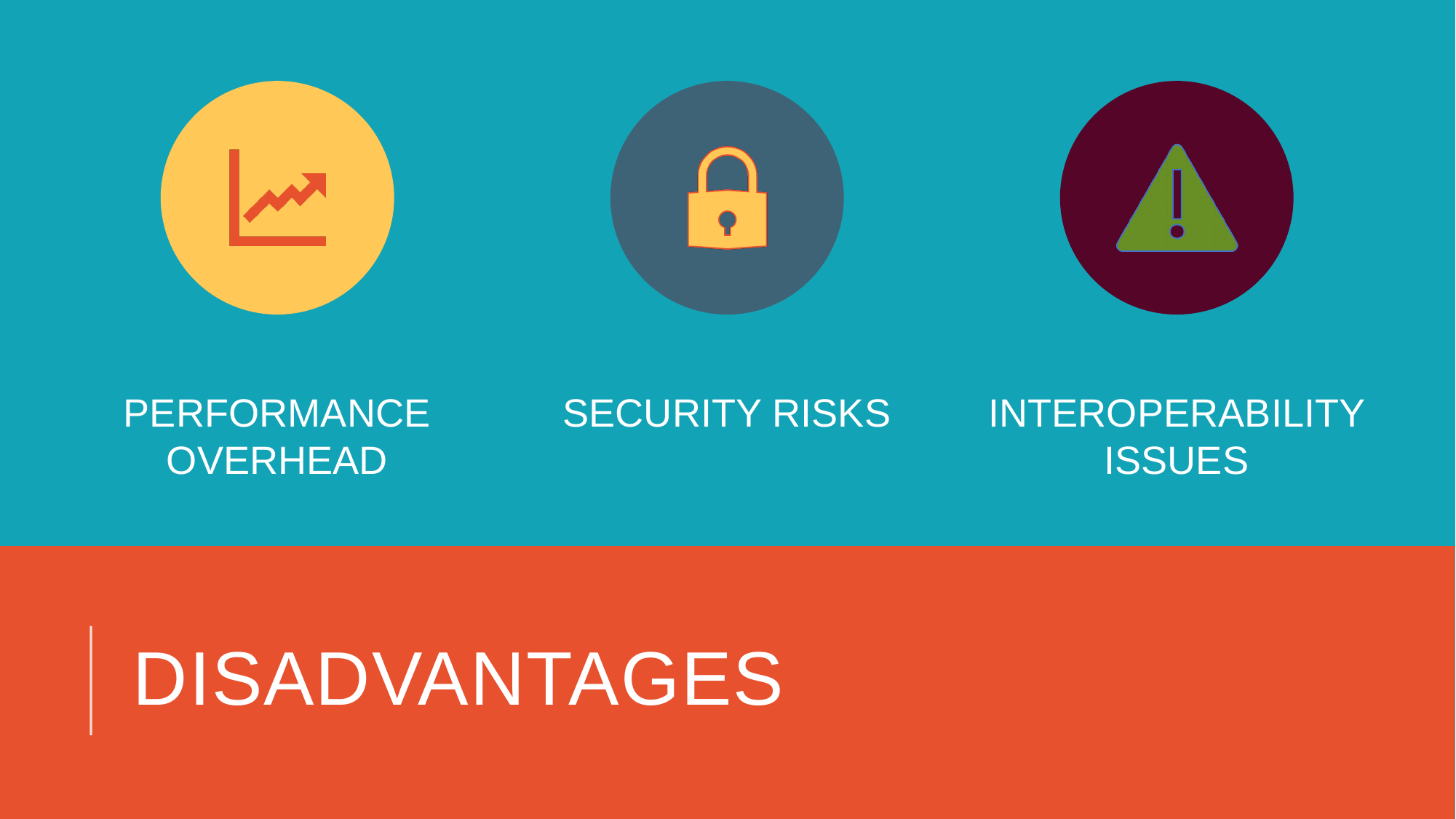

Performance overhead
Security risks
Interoperability issues

# disadvantages